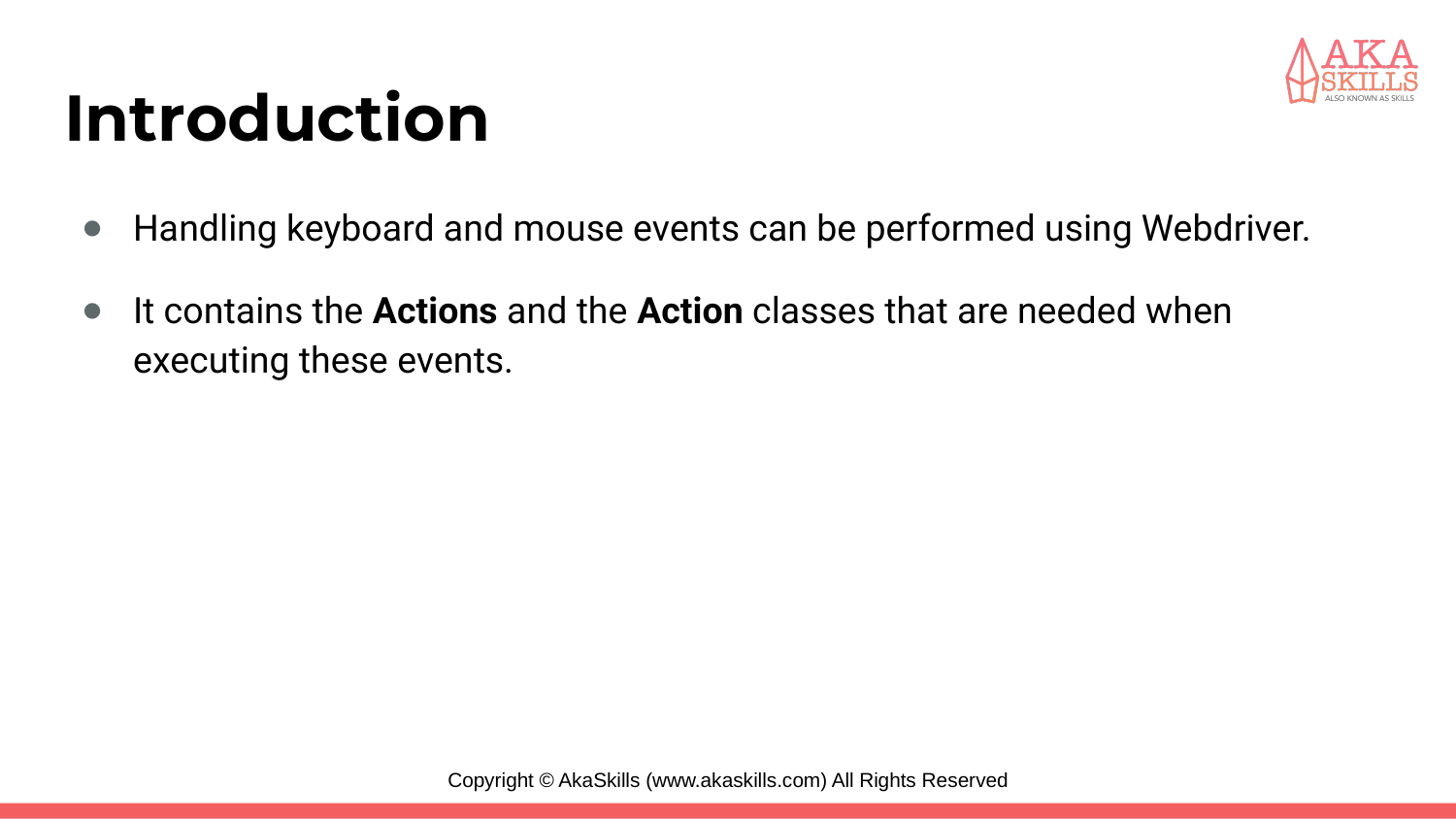

# Introduction
Handling keyboard and mouse events can be performed using Webdriver.
It contains the Actions and the Action classes that are needed when executing these events.